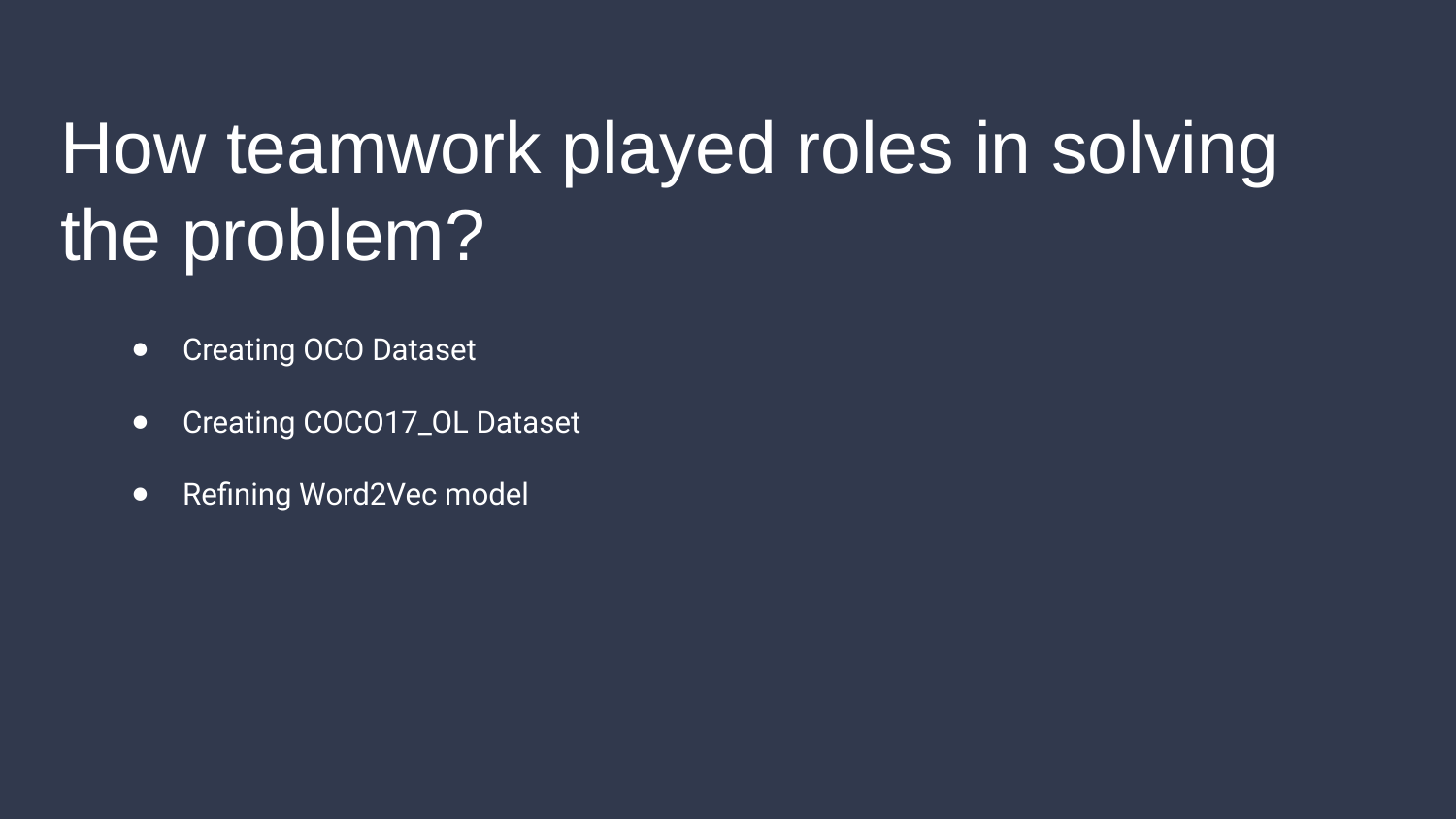

How teamwork played roles in solving the problem?
Creating OCO Dataset

Creating COCO17_OL Dataset

Refining Word2Vec model